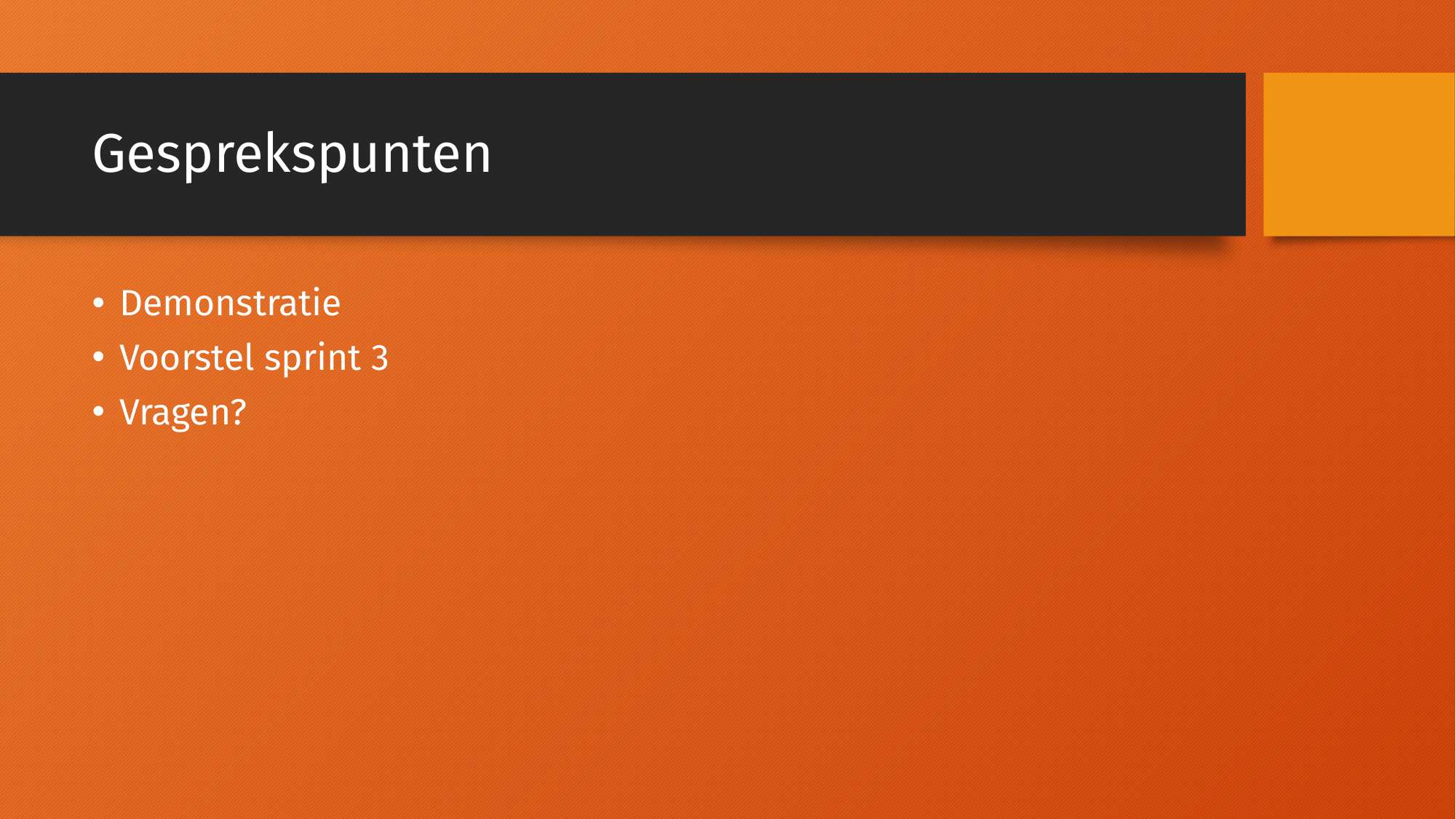

# Gesprekspunten
Demonstratie
Voorstel sprint 3
Vragen?